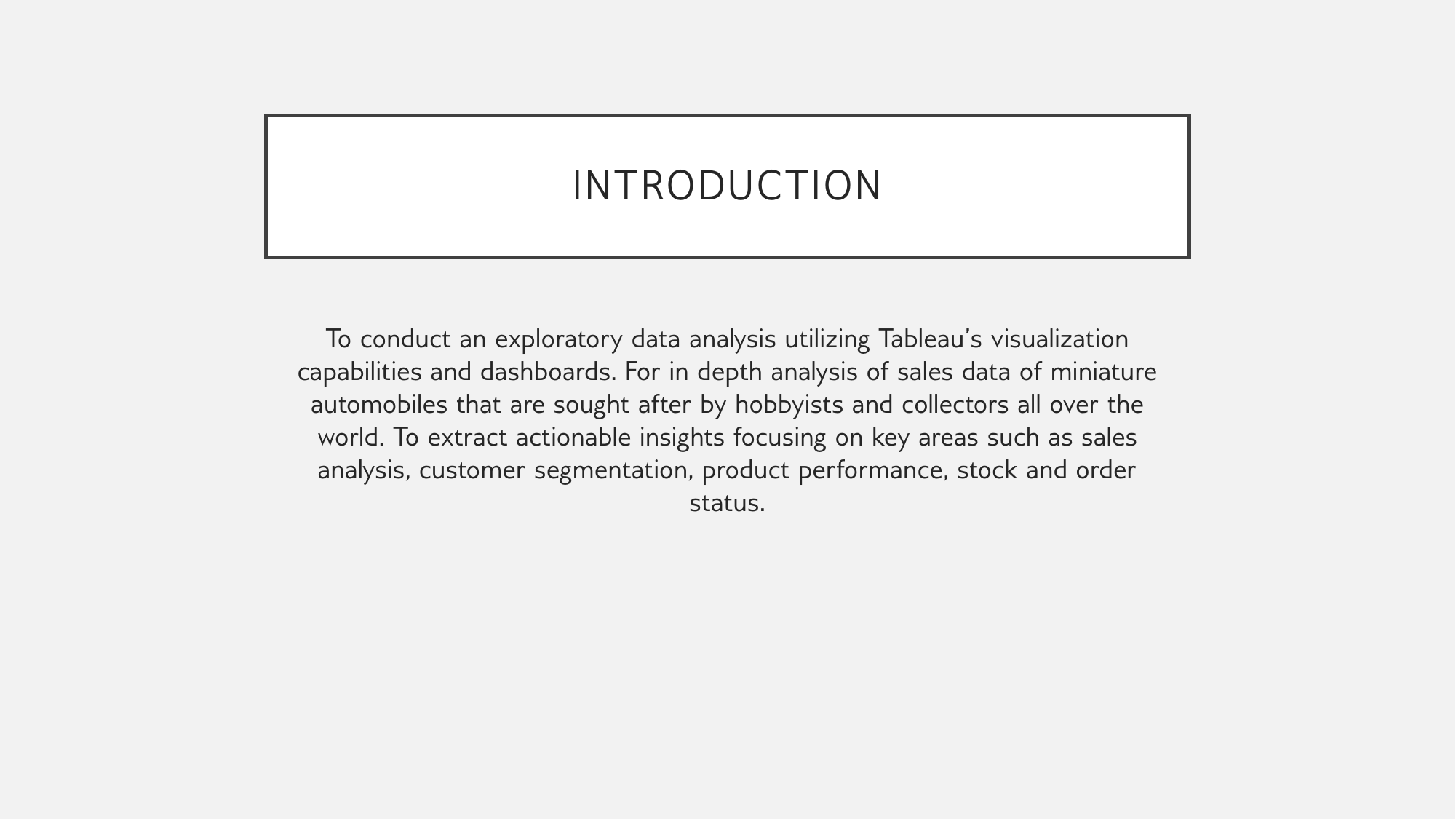

# INTRODUCTION
To conduct an exploratory data analysis utilizing Tableau’s visualization capabilities and dashboards. For in depth analysis of sales data of miniature automobiles that are sought after by hobbyists and collectors all over the world. To extract actionable insights focusing on key areas such as sales analysis, customer segmentation, product performance, stock and order status.